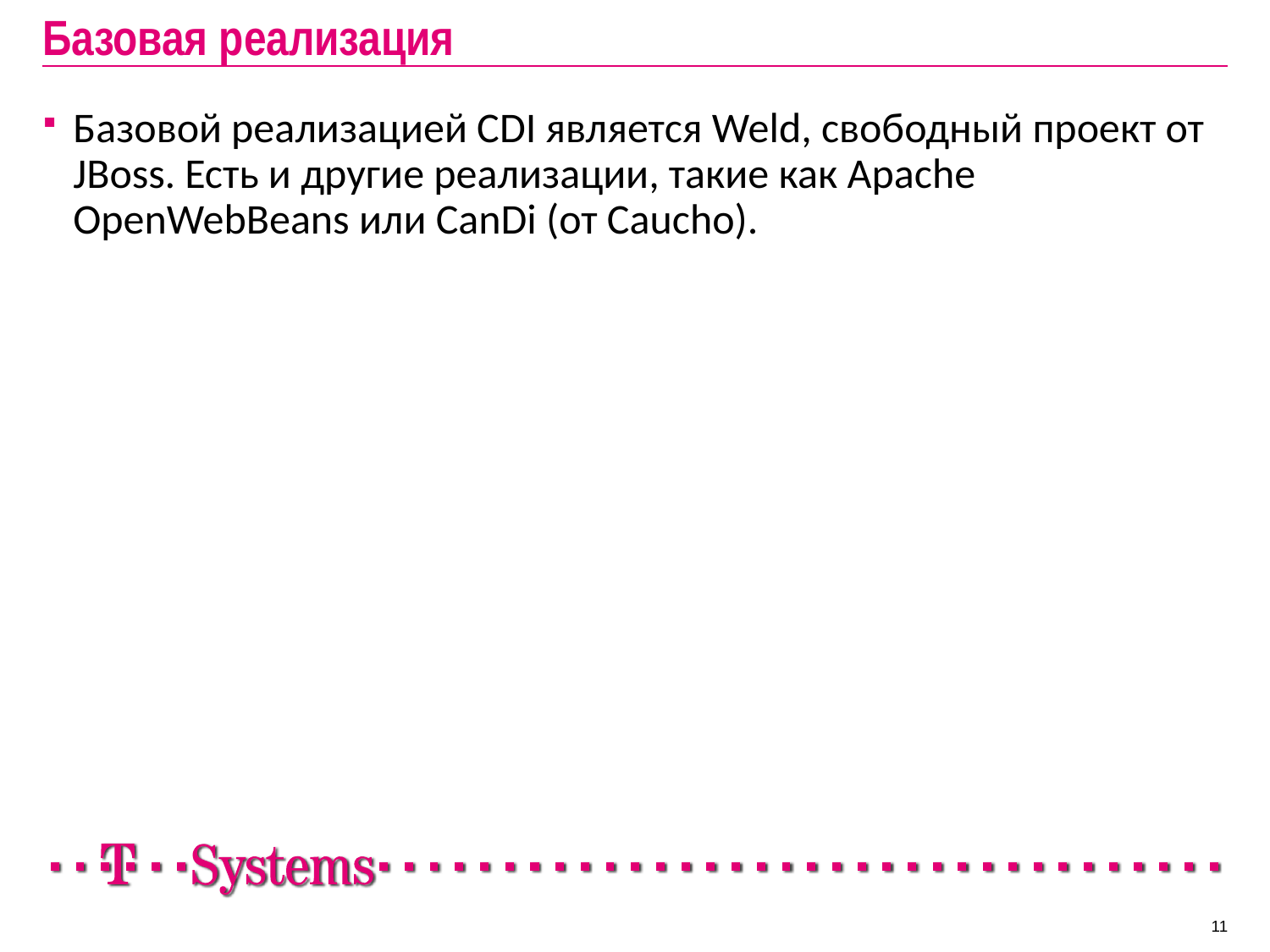

# Базовая реализация
Базовой реализацией CDI является Weld, свободный проект от JBoss. Есть и другие реализации, такие как Apache OpenWebBeans или CanDi (от Caucho).
11